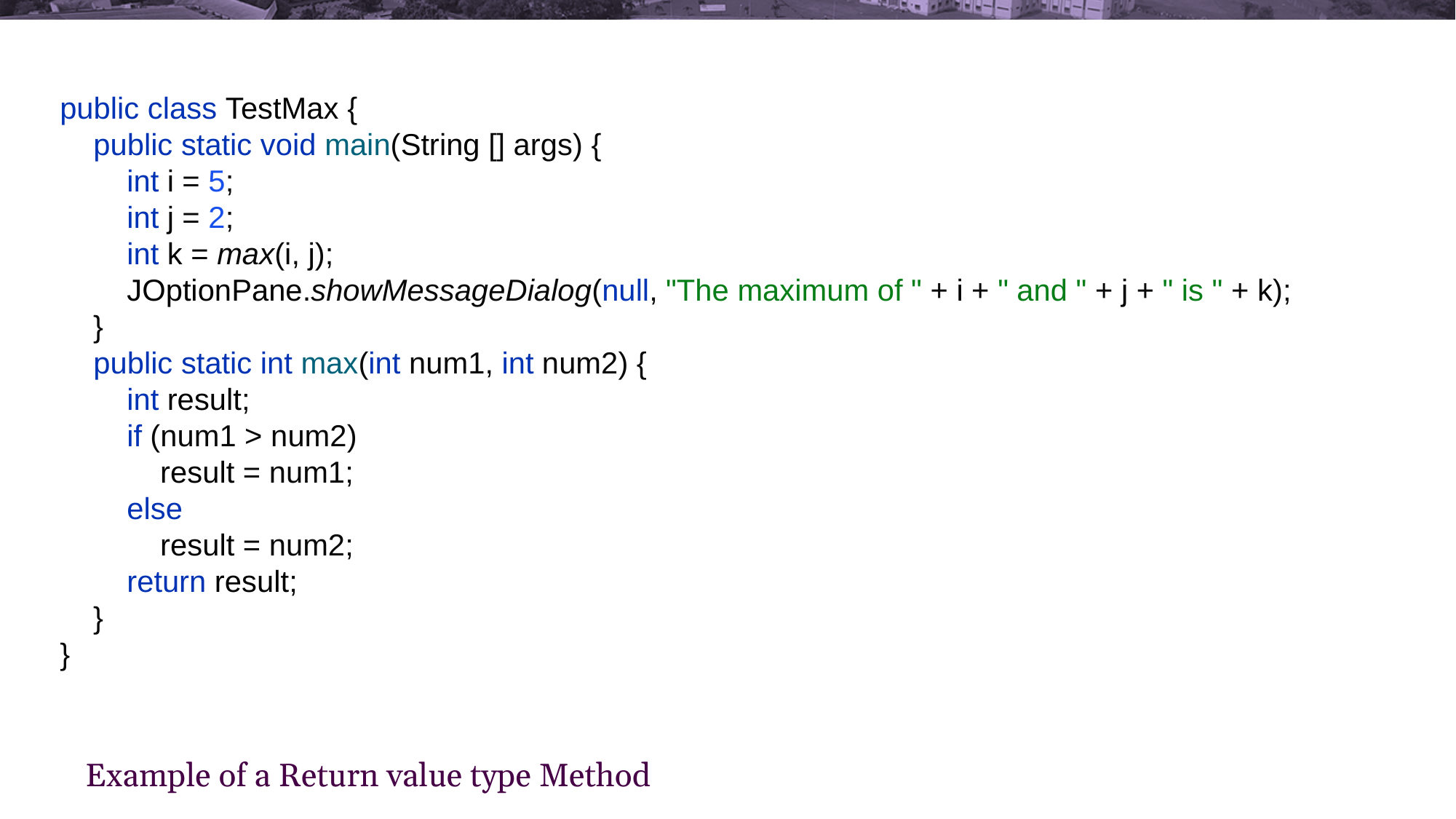

public class TestMax {
    public static void main(String [] args) {
        int i = 5;
        int j = 2;
        int k = max(i, j);
        JOptionPane.showMessageDialog(null, "The maximum of " + i + " and " + j + " is " + k);
    }
    public static int max(int num1, int num2) {
        int result;
        if (num1 > num2)
            result = num1;
        else
            result = num2;
        return result;
    }
}
# Example of a Return value type Method